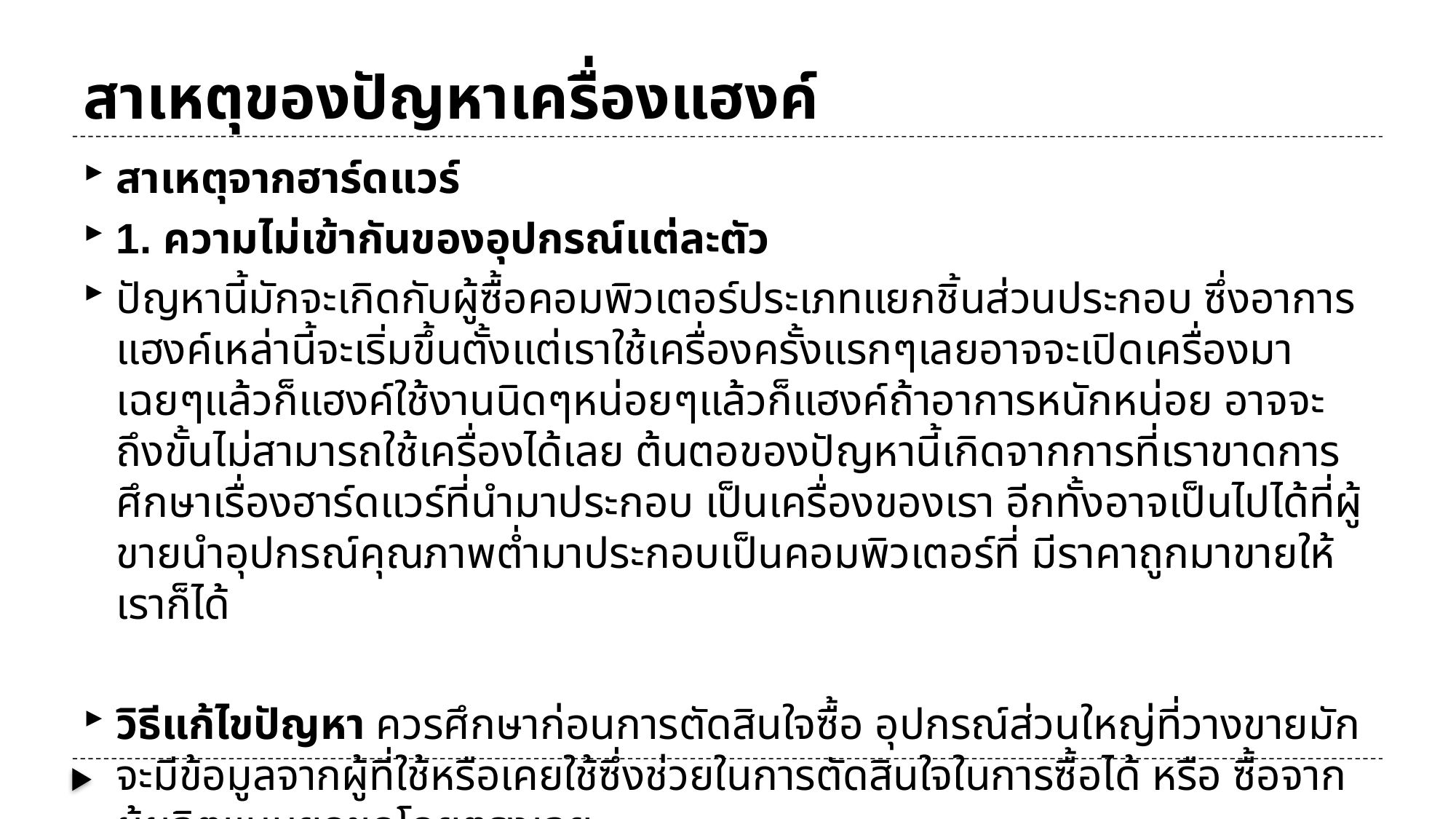

# สาเหตุของปัญหาเครื่องแฮงค์
สาเหตุจากฮาร์ดแวร์
1. ความไม่เข้ากันของอุปกรณ์แต่ละตัว
ปัญหานี้มักจะเกิดกับผู้ซื้อคอมพิวเตอร์ประเภทแยกชิ้นส่วนประกอบ ซึ่งอาการแฮงค์เหล่านี้จะเริ่มขึ้นตั้งแต่เราใช้เครื่องครั้งแรกๆเลยอาจจะเปิดเครื่องมาเฉยๆแล้วก็แฮงค์ใช้งานนิดๆหน่อยๆแล้วก็แฮงค์ถ้าอาการหนักหน่อย อาจจะถึงขั้นไม่สามารถใช้เครื่องได้เลย ต้นตอของปัญหานี้เกิดจากการที่เราขาดการศึกษาเรื่องฮาร์ดแวร์ที่นำมาประกอบ เป็นเครื่องของเรา อีกทั้งอาจเป็นไปได้ที่ผู้ขายนำอุปกรณ์คุณภาพต่ำมาประกอบเป็นคอมพิวเตอร์ที่ มีราคาถูกมาขายให้เราก็ได้

วิธีแก้ไขปัญหา ควรศึกษาก่อนการตัดสินใจซื้อ อุปกรณ์ส่วนใหญ่ที่วางขายมักจะมีข้อมูลจากผู้ที่ใช้หรือเคยใช้ซึ่งช่วยในการตัดสินใจในการซื้อได้ หรือ ซื้อจากผู้ผลิตแบบยกชุดโดยตรงเลย